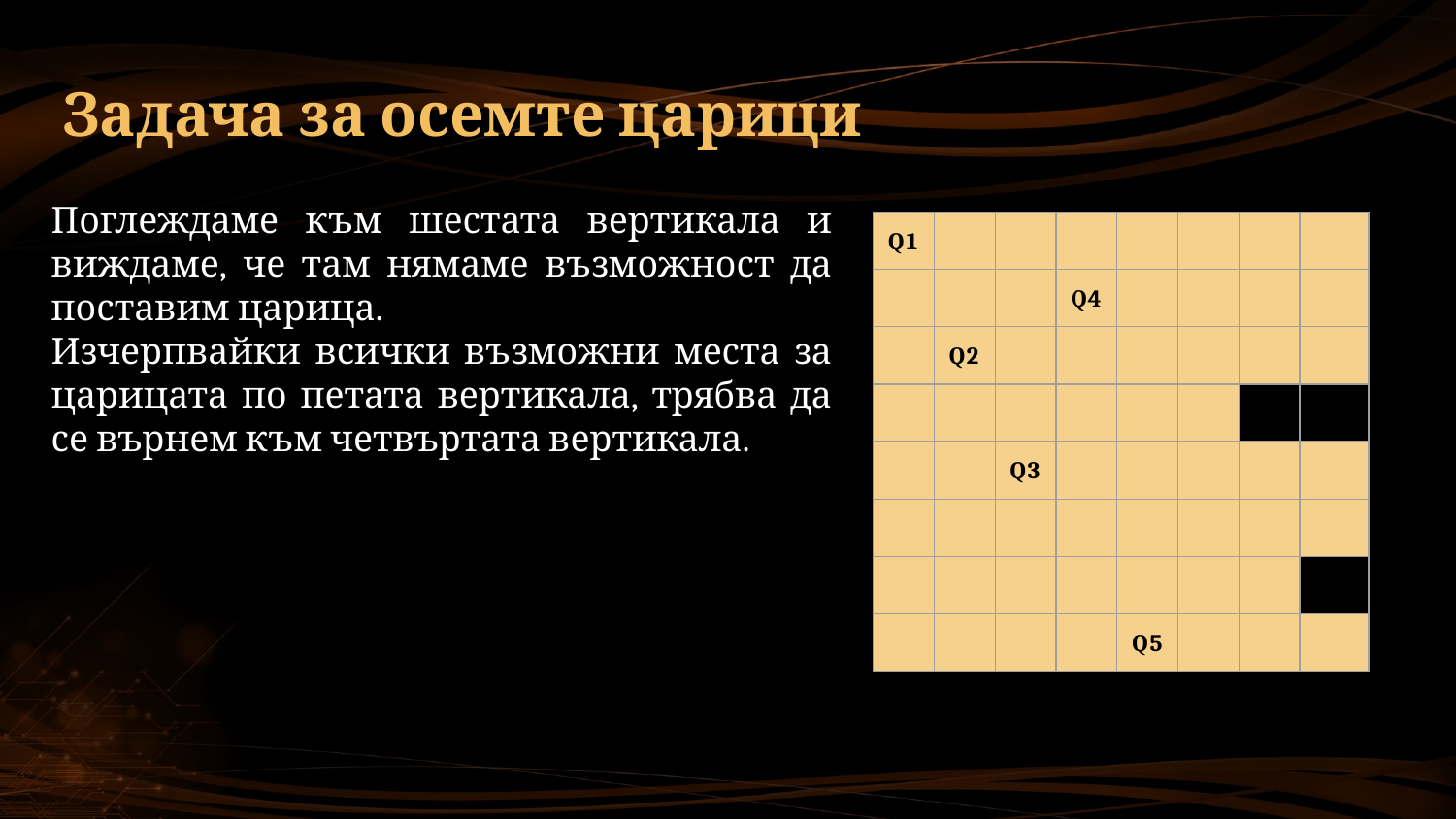

# Задача за осемте царици
Поглеждаме към шестата вертикала и виждаме, че там нямаме възможност да поставим царица.
Изчерпвайки всички възможни места за царицата по петата вертикала, трябва да се върнем към четвъртата вертикала.

| Q1 |  |  |  |  |  |  |  |
| --- | --- | --- | --- | --- | --- | --- | --- |
|  |  |  | Q4 |  |  |  |  |
|  | Q2 |  |  |  |  |  |  |
|  |  |  |  |  |  |  |  |
|  |  | Q3 |  |  |  |  |  |
|  |  |  |  |  |  |  |  |
|  |  |  |  |  |  |  |  |
|  |  |  |  | Q5 |  |  |  |